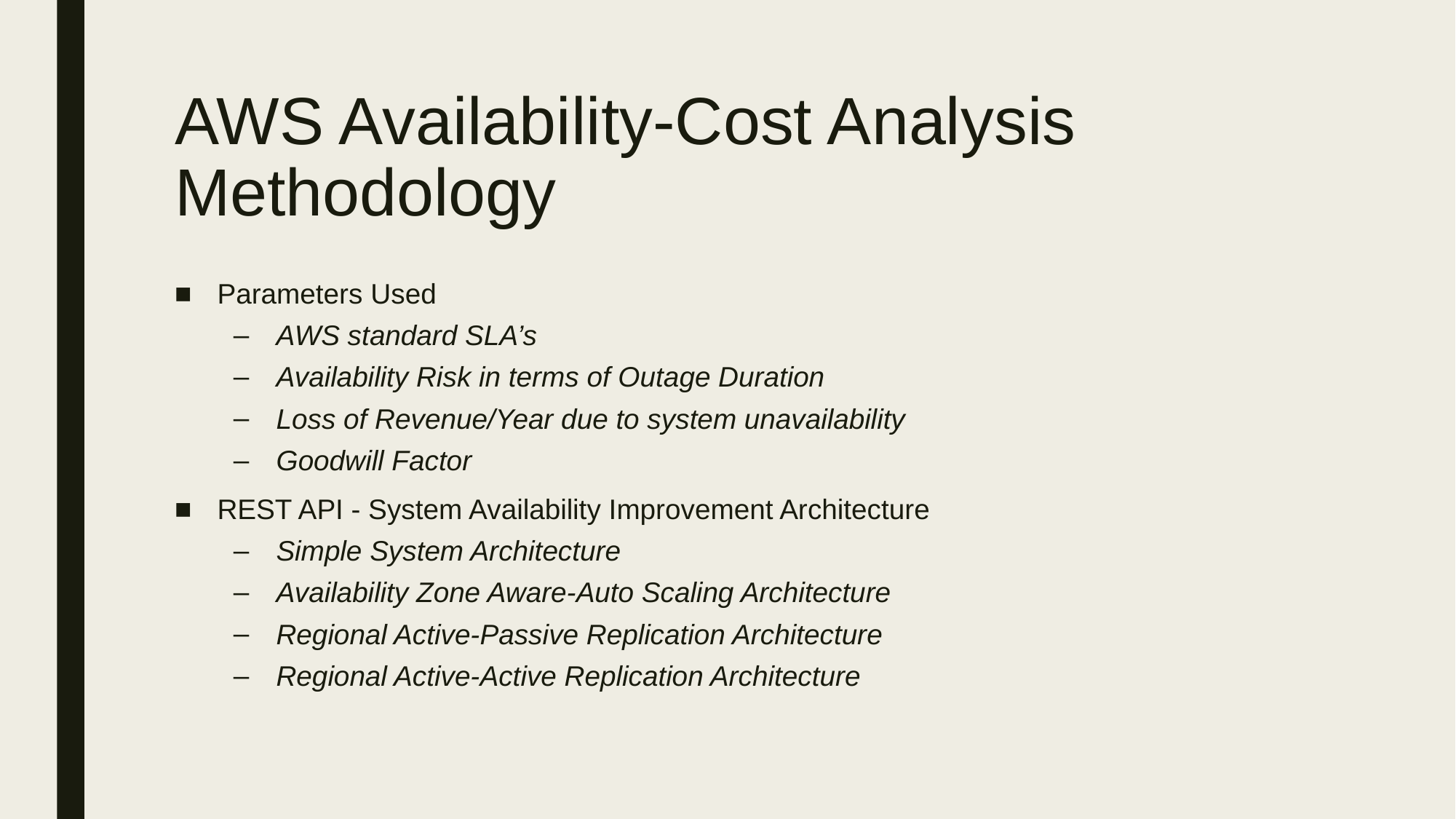

# AWS Availability-Cost Analysis Methodology
Parameters Used
AWS standard SLA’s
Availability Risk in terms of Outage Duration
Loss of Revenue/Year due to system unavailability
Goodwill Factor
REST API - System Availability Improvement Architecture
Simple System Architecture
Availability Zone Aware-Auto Scaling Architecture
Regional Active-Passive Replication Architecture
Regional Active-Active Replication Architecture